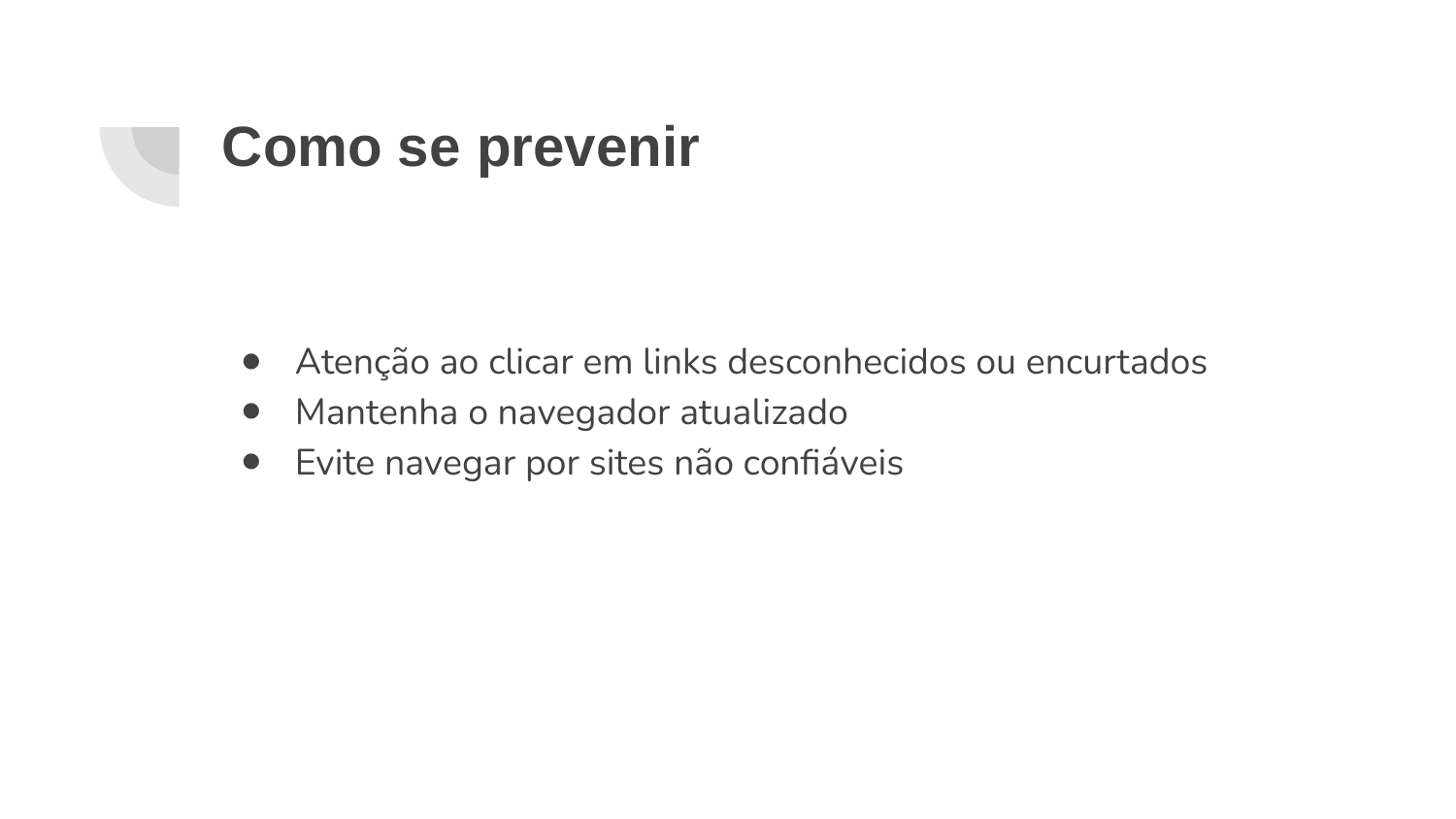

# Como se prevenir
Atenção ao clicar em links desconhecidos ou encurtados
Mantenha o navegador atualizado
Evite navegar por sites não confiáveis